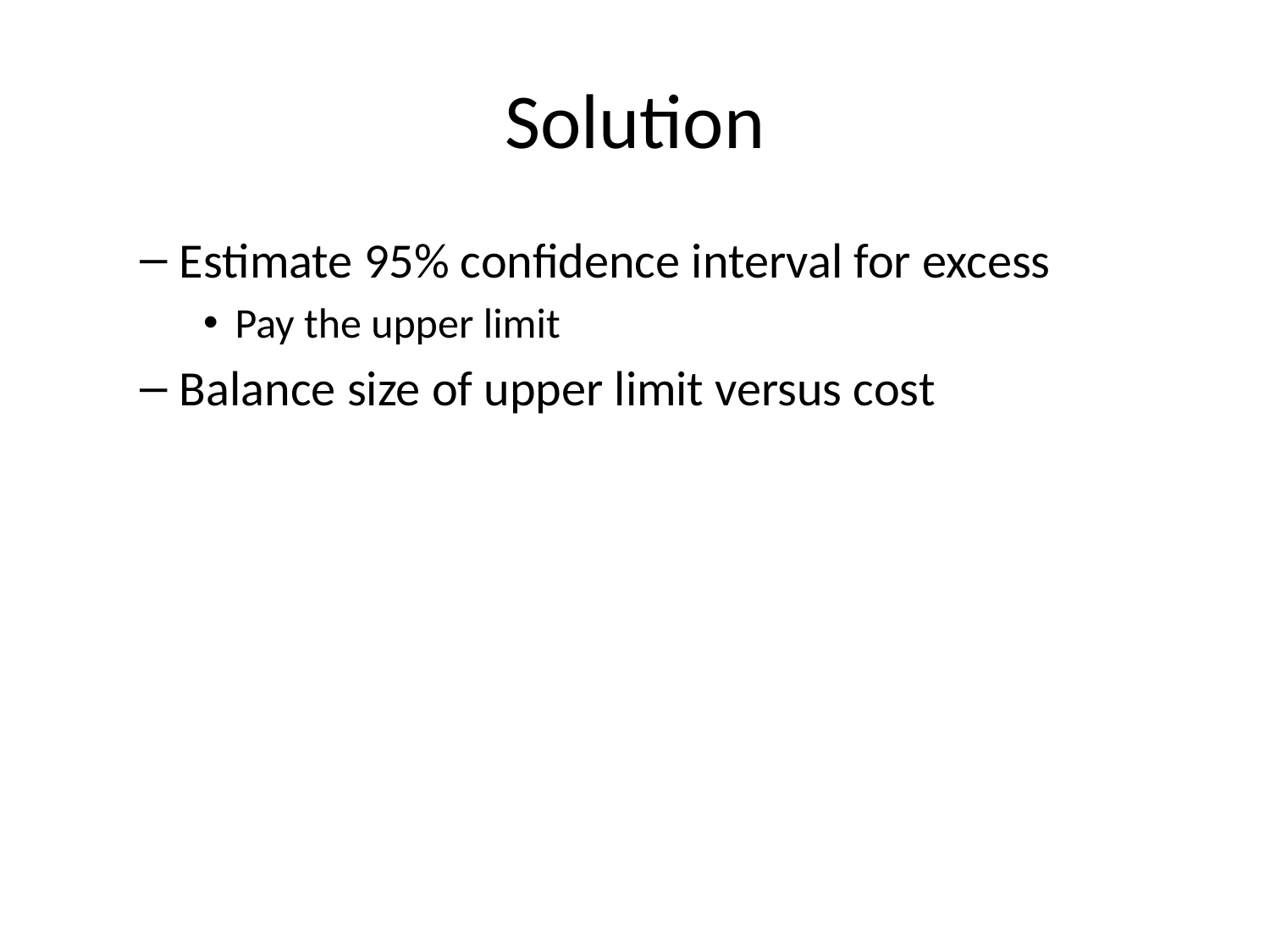

# Solution
Estimate 95% confidence interval for excess
Pay the upper limit
Balance size of upper limit versus cost